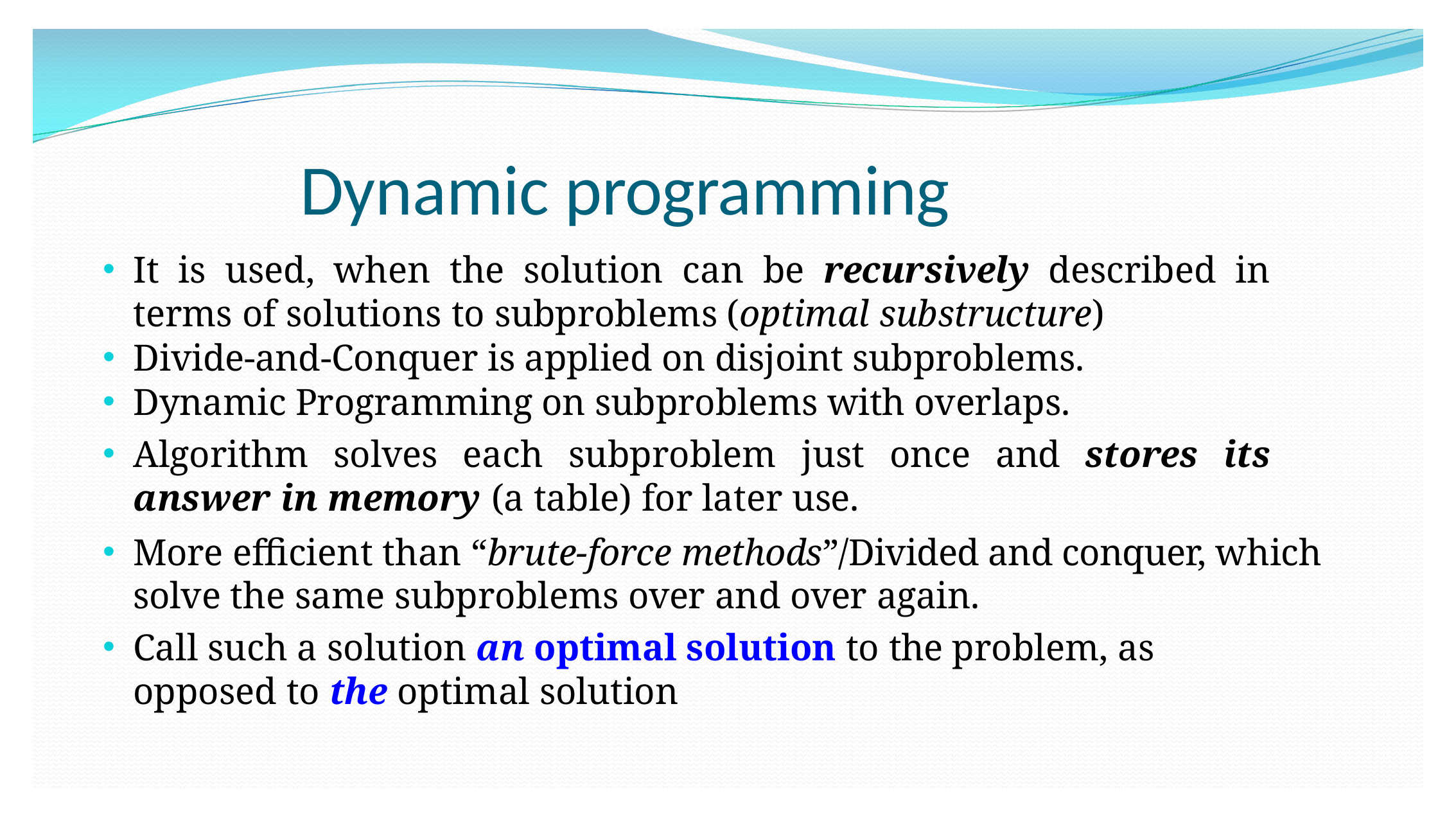

# Dynamic programming
It is used, when the solution can be recursively described in terms of solutions to subproblems (optimal substructure)
Divide-and-Conquer is applied on disjoint subproblems.
Dynamic Programming on subproblems with overlaps.
Algorithm solves each subproblem just once and stores its answer in memory (a table) for later use.
More efficient than “brute-force methods”/Divided and conquer, which solve the same subproblems over and over again.
Call such a solution an optimal solution to the problem, as opposed to the optimal solution
2